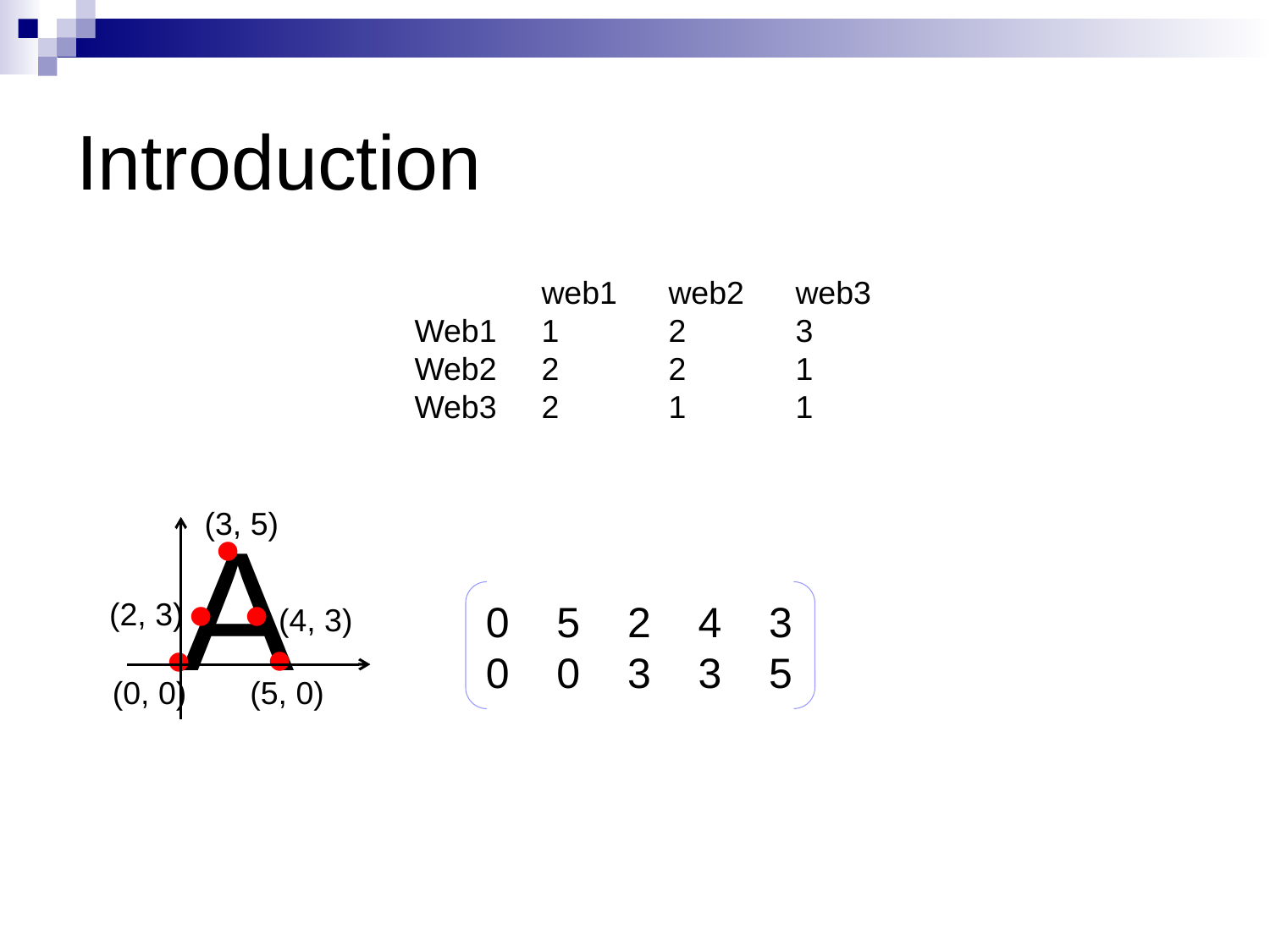

# Introduction
	web1	web2	web3
Web1	1	2	3
Web2	2	2	1
Web3	2	1	1
A
(3, 5)
•
•
•

0    5    2    4    3
0    0    3    3    5
(2, 3)
(4, 3)
•
•
(0, 0)
(5, 0)